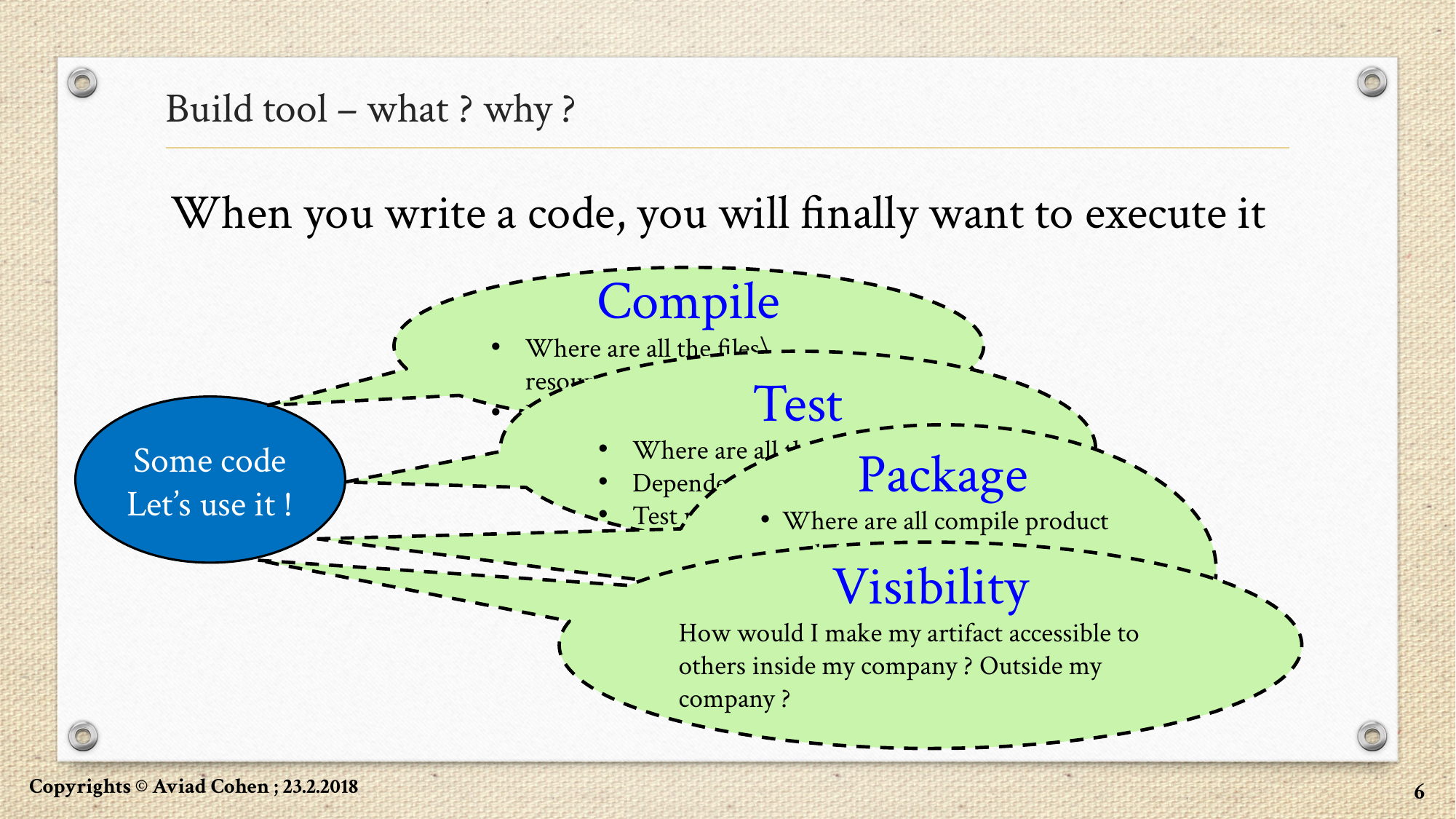

# Build tool – what ? why ?
When you write a code, you will finally want to execute it
Compile
Where are all the files\resources ?
Dependencies ?
Test
Where are all the files\resources ?
Dependencies ?
Test runner ?
Some code Let’s use it !
Package
Where are all compile product and dependencies ?
What type is the final artifact ?
	How to create it ?
How to name it ?
Visibility
How would I make my artifact accessible to others inside my company ? Outside my company ?
Copyrights © Aviad Cohen ; 23.2.2018
6